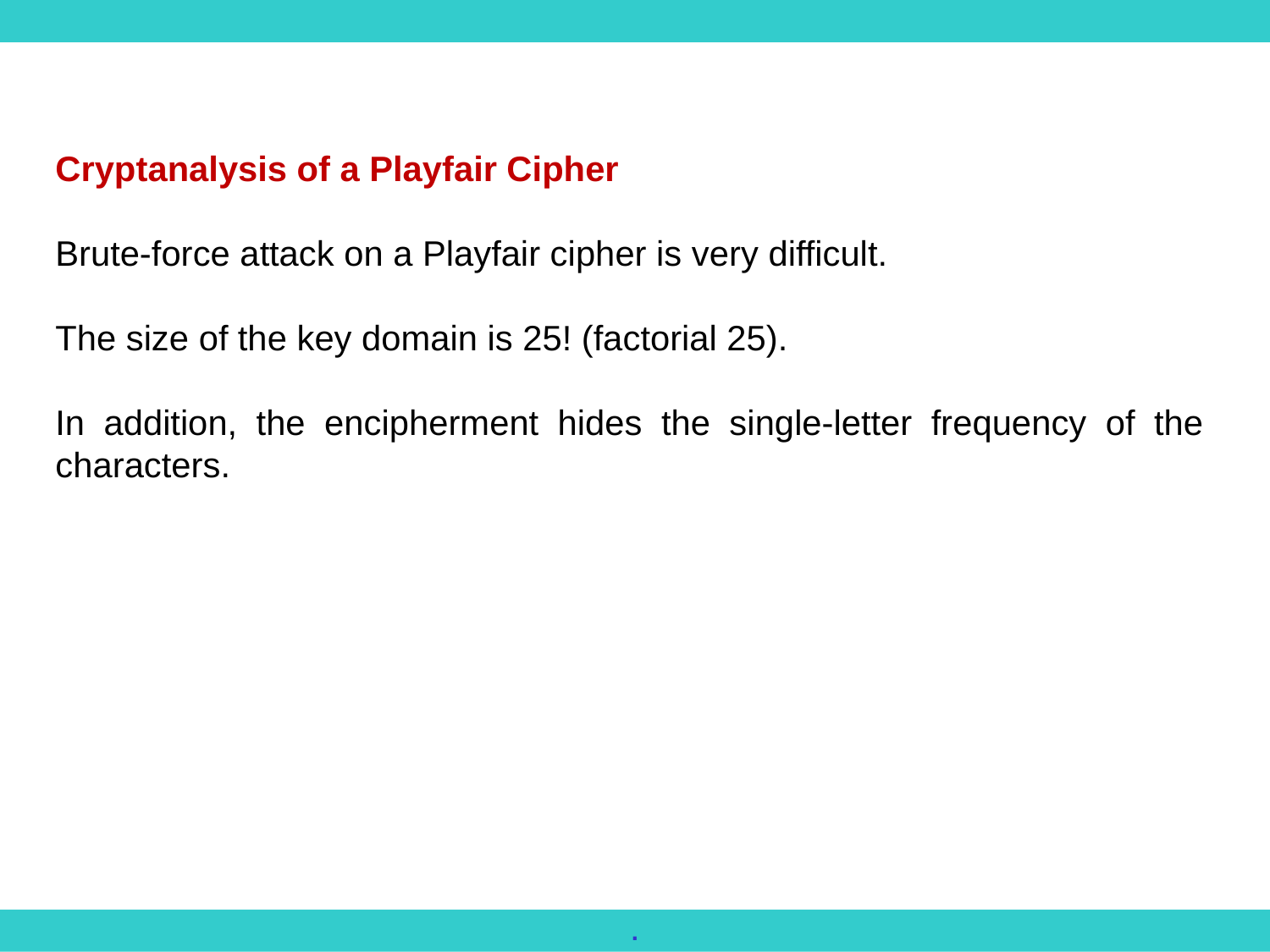

Cryptanalysis of a Playfair Cipher

Brute-force attack on a Playfair cipher is very difficult.

The size of the key domain is 25! (factorial 25).

In addition, the encipherment hides the single-letter frequency of the characters.

.